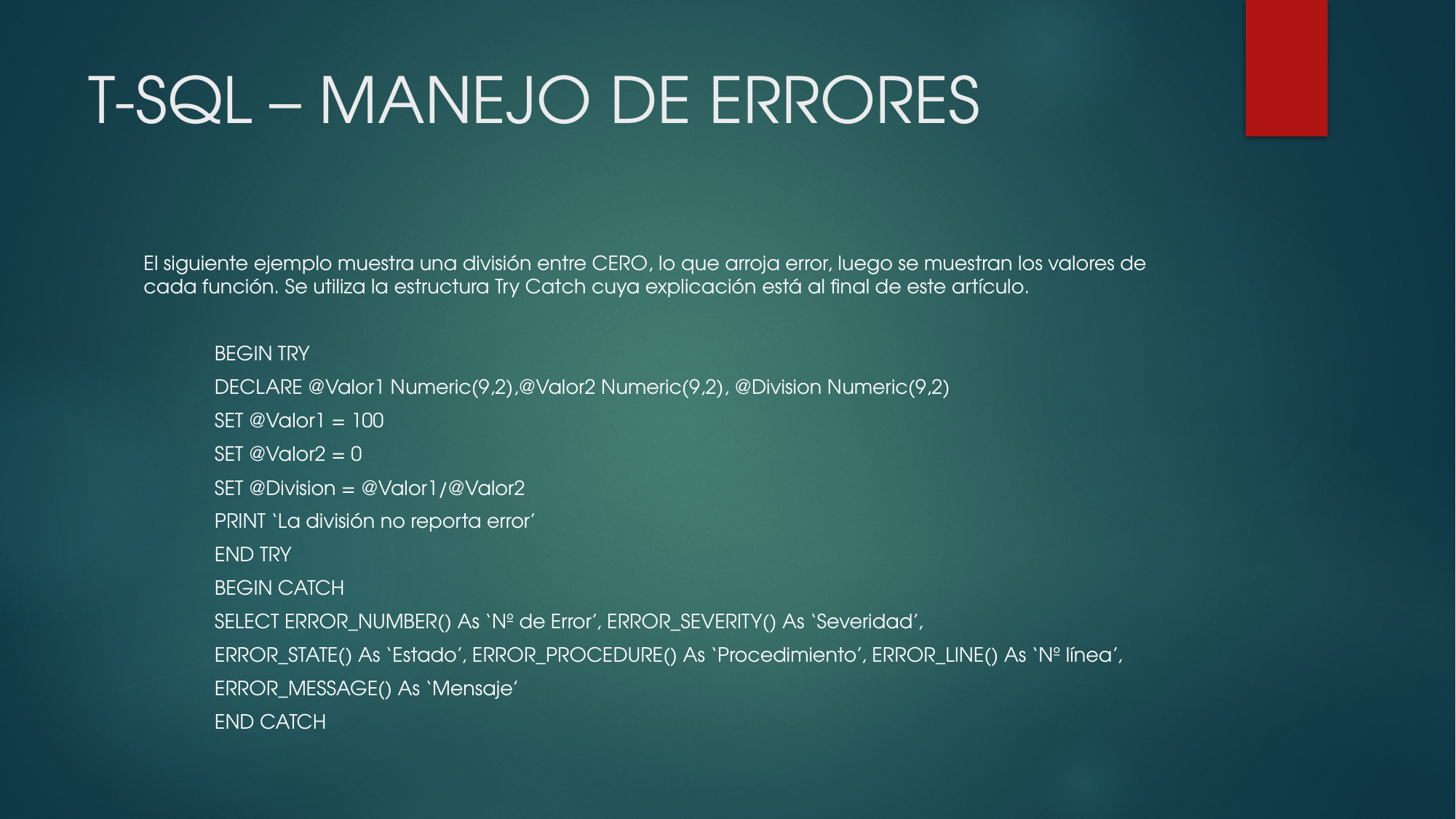

# T-SQL – MANEJO DE ERRORES
El siguiente ejemplo muestra una división entre CERO, lo que arroja error, luego se muestran los valores de cada función. Se utiliza la estructura Try Catch cuya explicación está al final de este artículo.

	BEGIN TRY
	DECLARE @Valor1 Numeric(9,2),@Valor2 Numeric(9,2), @Division Numeric(9,2)
	SET @Valor1 = 100
	SET @Valor2 = 0
	SET @Division = @Valor1/@Valor2
	PRINT ‘La división no reporta error’
	END TRY
	BEGIN CATCH
	SELECT ERROR_NUMBER() As ‘Nº de Error’, ERROR_SEVERITY() As ‘Severidad’,
	ERROR_STATE() As ‘Estado’, ERROR_PROCEDURE() As ‘Procedimiento’, ERROR_LINE() As ‘Nº línea’,
	ERROR_MESSAGE() As ‘Mensaje’
	END CATCH